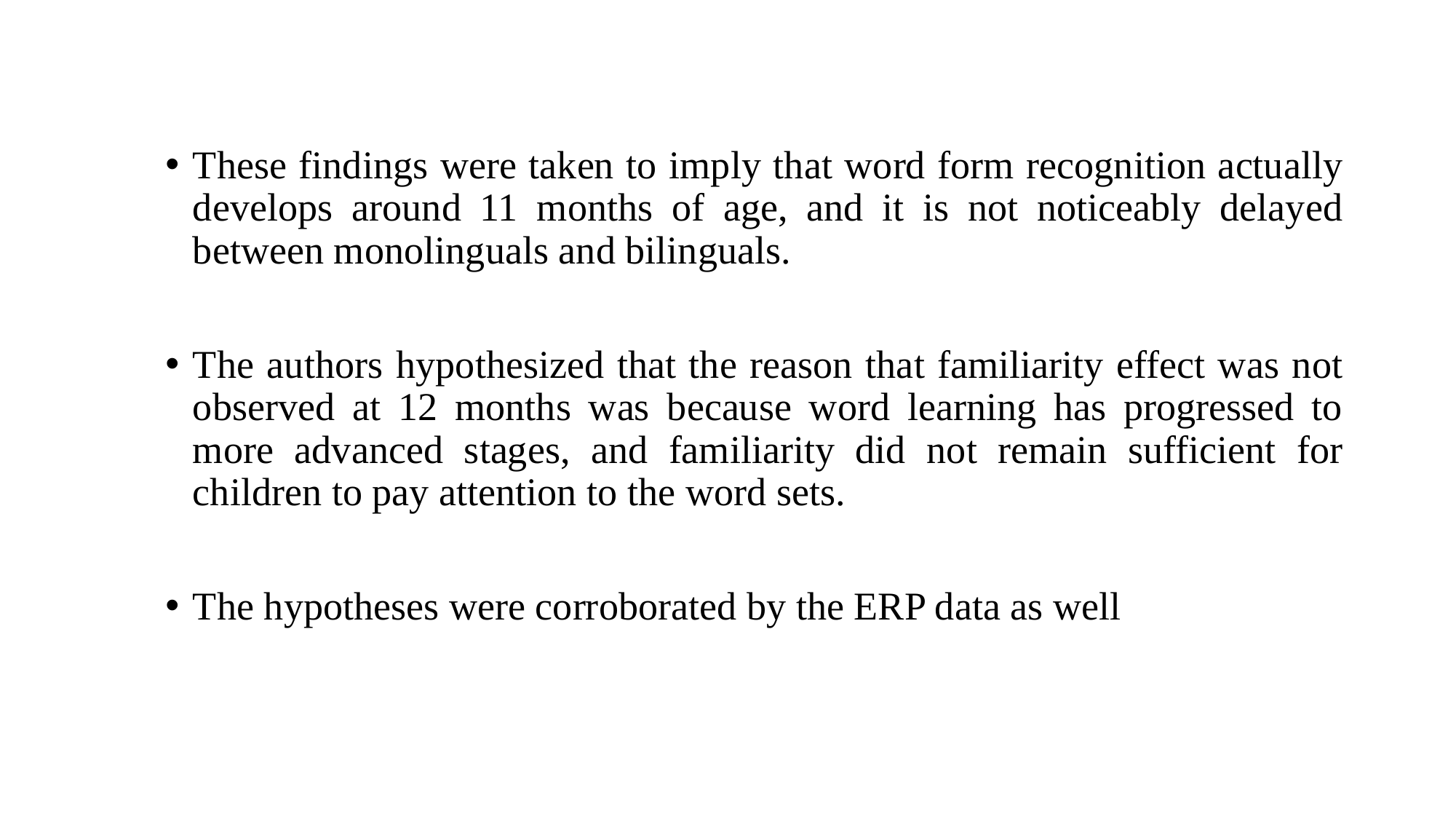

These findings were taken to imply that word form recognition actually develops around 11 months of age, and it is not noticeably delayed between monolinguals and bilinguals.

The authors hypothesized that the reason that familiarity effect was not observed at 12 months was because word learning has progressed to more advanced stages, and familiarity did not remain sufficient for children to pay attention to the word sets.

The hypotheses were corroborated by the ERP data as well